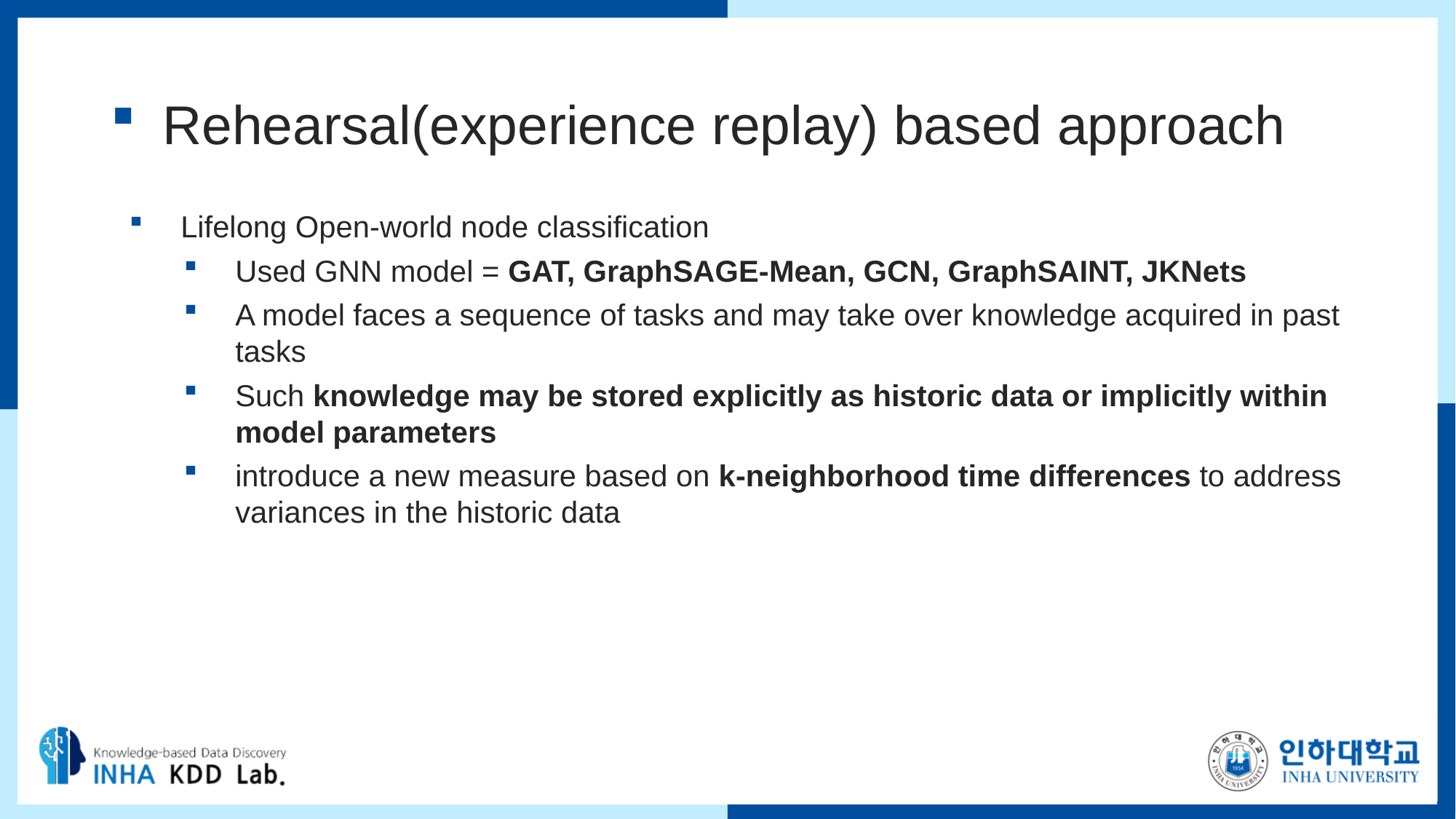

# Rehearsal(experience replay) based approach
Lifelong Open-world node classification
Used GNN model = GAT, GraphSAGE-Mean, GCN, GraphSAINT, JKNets
A model faces a sequence of tasks and may take over knowledge acquired in past tasks
Such knowledge may be stored explicitly as historic data or implicitly within model parameters
introduce a new measure based on k-neighborhood time differences to address variances in the historic data
16